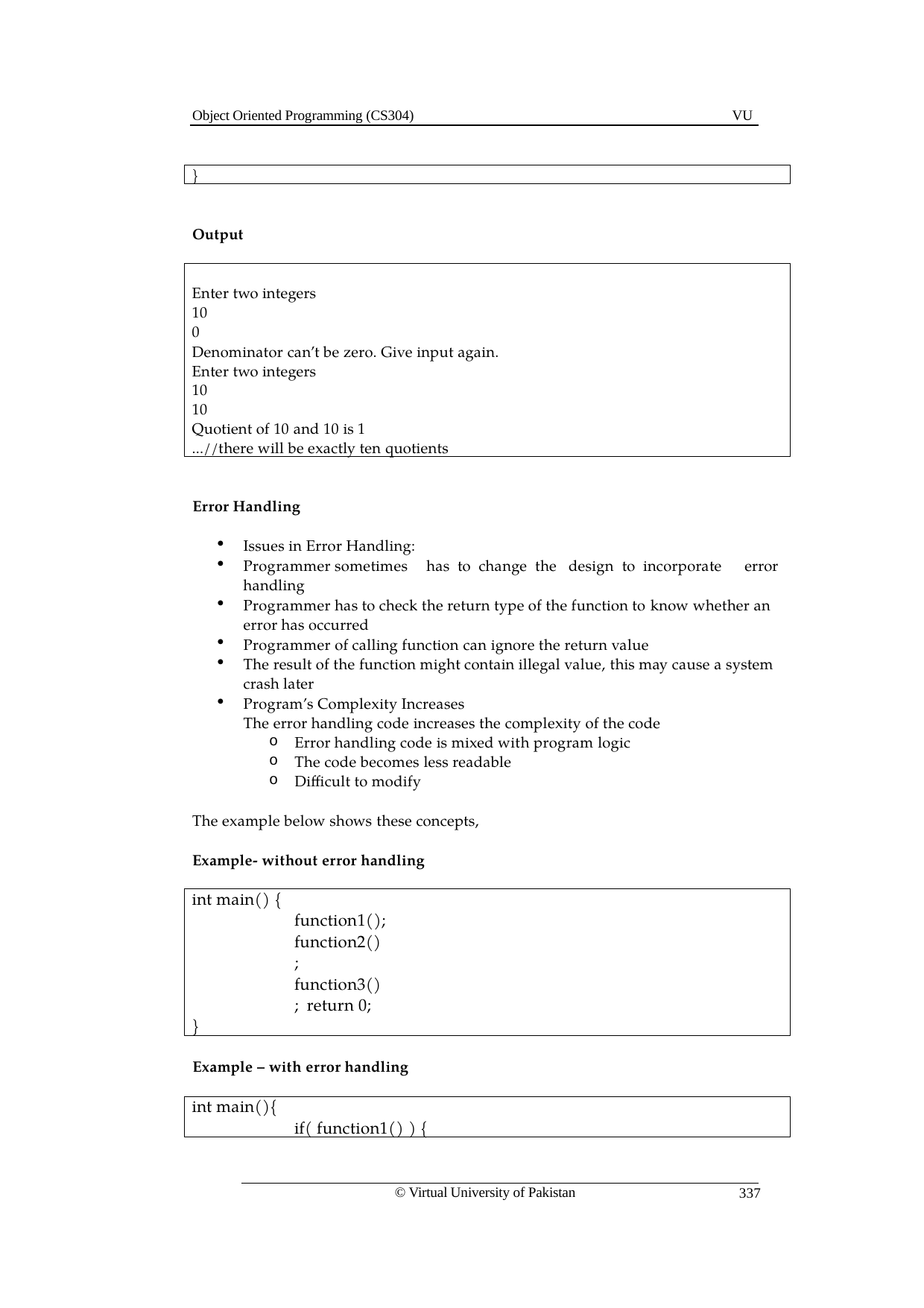

Object Oriented Programming (CS304)
VU

}
Output

Enter two integers  10
0
Denominator can’t be zero. Give input again.  Enter two integers
10
10
Quotient of 10 and 10 is 1
...//there will be exactly ten quotients
Error Handling
Issues in Error Handling:
Programmer sometimes  handling
has  to  change  the   design  to  incorporate     error
Programmer has to check the return type of the function to know whether an  error has occurred
Programmer of calling function can ignore the return value
The result of the function might contain illegal value, this may cause a system  crash later
Program’s Complexity Increases
The error handling code increases the complexity of the code
Error handling code is mixed with program logic
The code becomes less readable
Difficult to modify

The example below shows these concepts,

Example- without error handling
int main() {
function1();
function2();  function3();  return 0;
}
Example – with error handling
int main(){
if( function1() ) {
© Virtual University of Pakistan

337